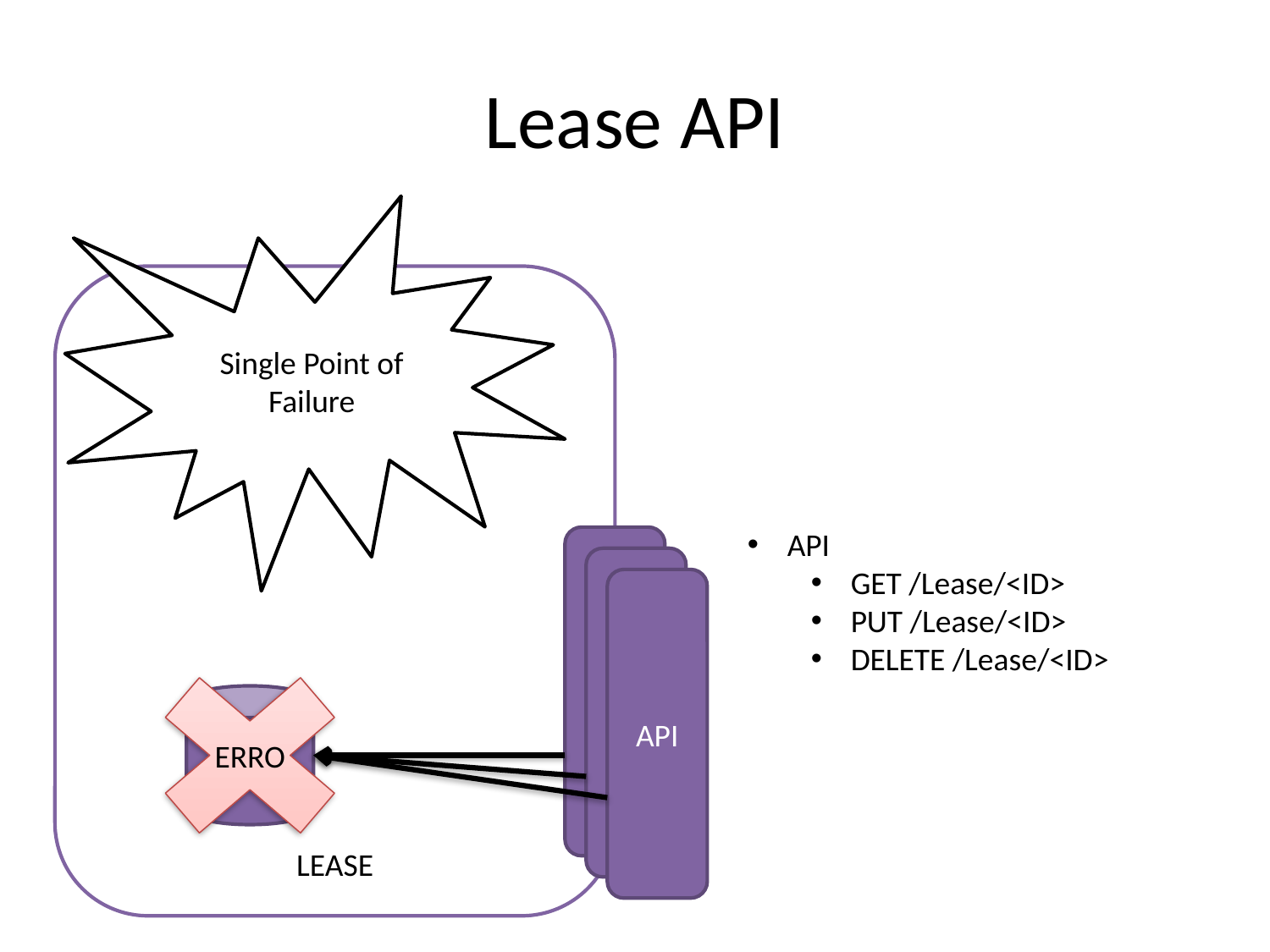

# Lease API
Single Point of Failure
LEASE
API
GET /Lease/<ID>
PUT /Lease/<ID>
DELETE /Lease/<ID>
API
API
API
ERRO
DB